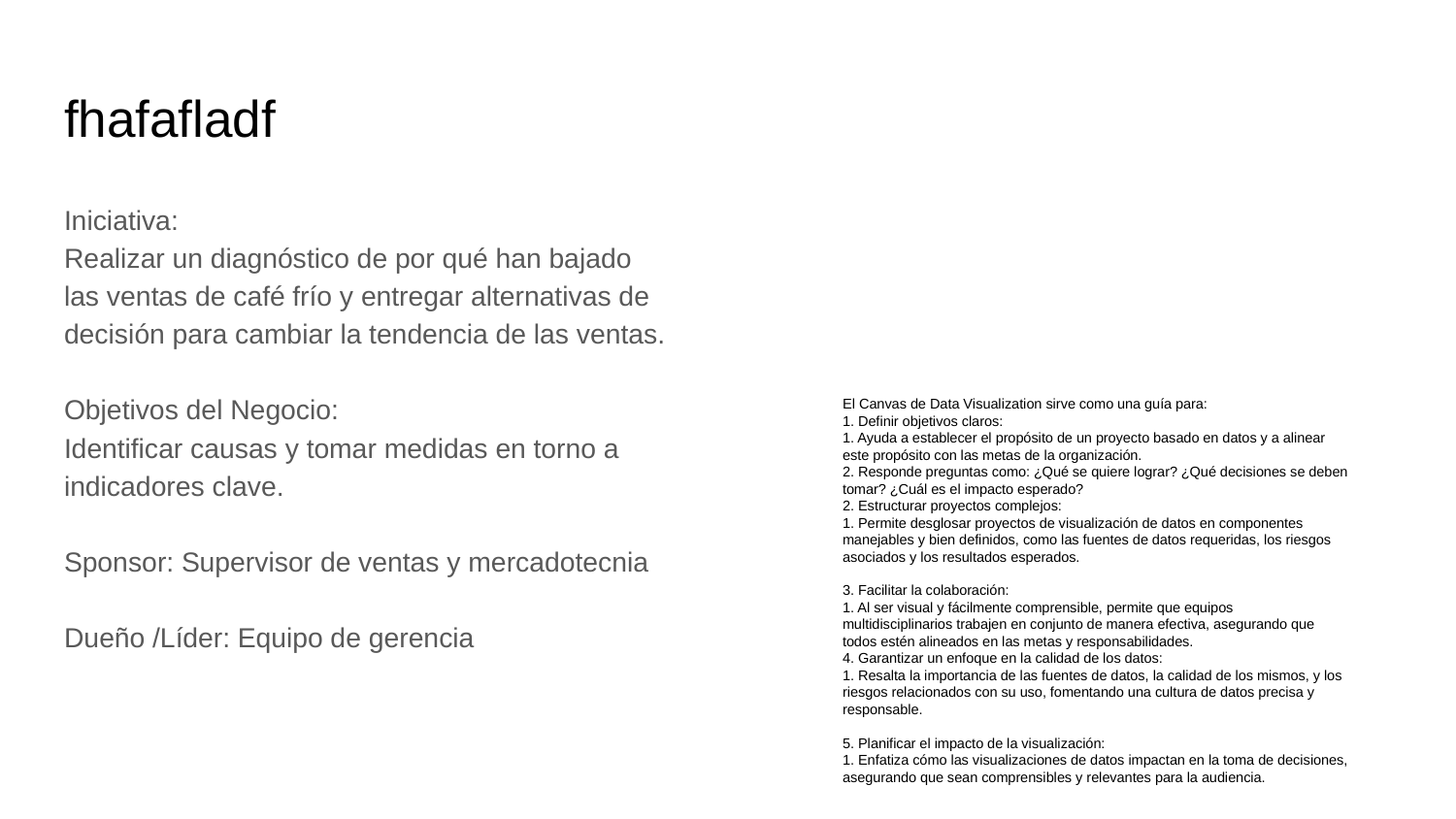

# fhafafladf
Iniciativa:
Realizar un diagnóstico de por qué han bajado las ventas de café frío y entregar alternativas de decisión para cambiar la tendencia de las ventas.
Objetivos del Negocio:
Identificar causas y tomar medidas en torno a indicadores clave.
Sponsor: Supervisor de ventas y mercadotecnia
Dueño /Líder: Equipo de gerencia

El Canvas de Data Visualization sirve como una guía para:
1. Definir objetivos claros:
1. Ayuda a establecer el propósito de un proyecto basado en datos y a alinear
este propósito con las metas de la organización.
2. Responde preguntas como: ¿Qué se quiere lograr? ¿Qué decisiones se deben
tomar? ¿Cuál es el impacto esperado?
2. Estructurar proyectos complejos:
1. Permite desglosar proyectos de visualización de datos en componentes
manejables y bien definidos, como las fuentes de datos requeridas, los riesgos
asociados y los resultados esperados.

3. Facilitar la colaboración:
1. Al ser visual y fácilmente comprensible, permite que equipos
multidisciplinarios trabajen en conjunto de manera efectiva, asegurando que
todos estén alineados en las metas y responsabilidades.
4. Garantizar un enfoque en la calidad de los datos:
1. Resalta la importancia de las fuentes de datos, la calidad de los mismos, y los
riesgos relacionados con su uso, fomentando una cultura de datos precisa y
responsable.

5. Planificar el impacto de la visualización:
1. Enfatiza cómo las visualizaciones de datos impactan en la toma de decisiones,
asegurando que sean comprensibles y relevantes para la audiencia.